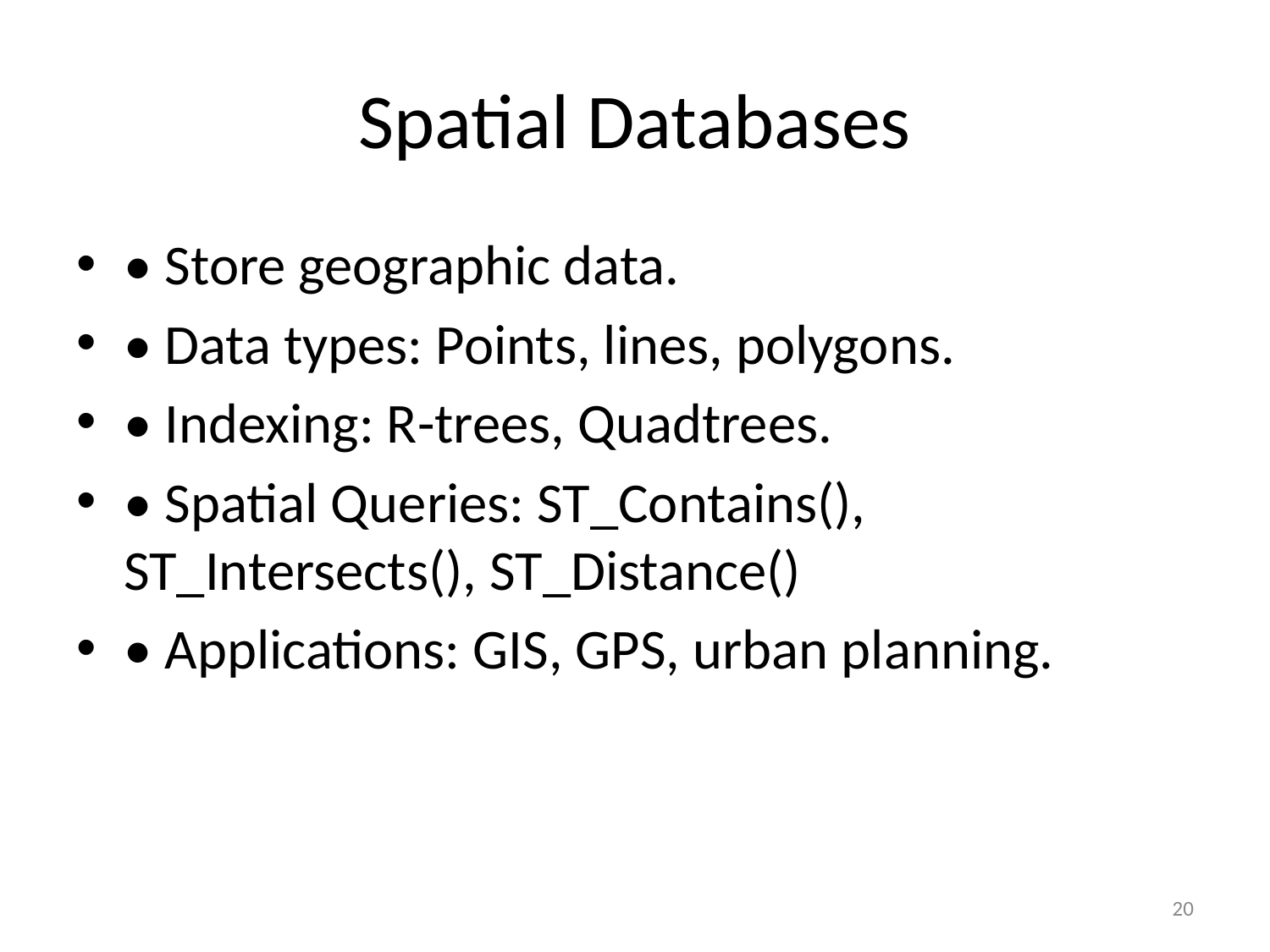

# Spatial Databases
• Store geographic data.
• Data types: Points, lines, polygons.
• Indexing: R-trees, Quadtrees.
• Spatial Queries: ST_Contains(), ST_Intersects(), ST_Distance()
• Applications: GIS, GPS, urban planning.
20